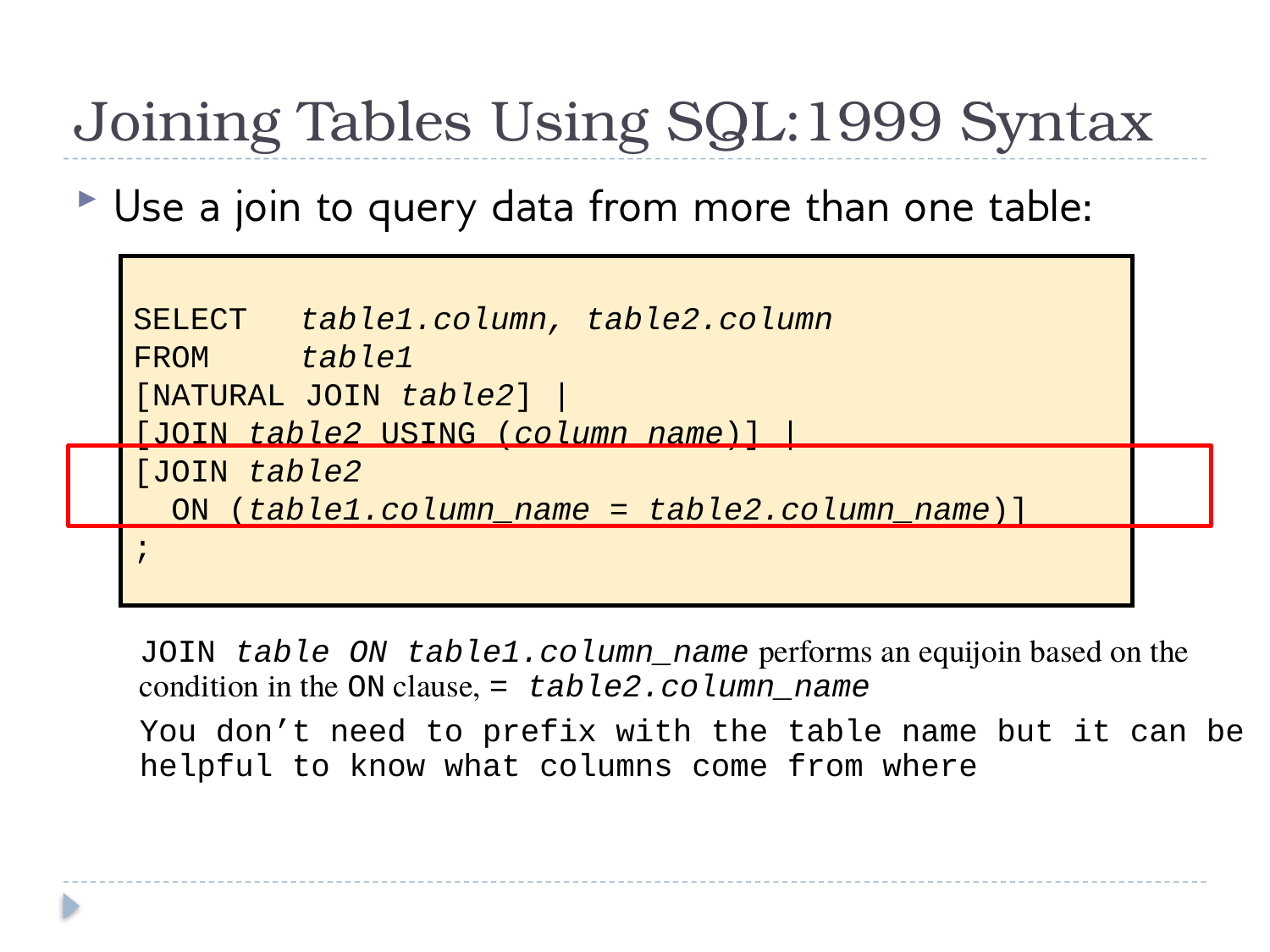

# Joining Tables Using SQL:1999 Syntax
Use a join to query data from more than one table:
SELECT	table1.column, table2.column
FROM	table1
[NATURAL JOIN table2] |
[JOIN table2 USING (column_name)] |
[JOIN table2
  ON (table1.column_name = table2.column_name)]
;

JOIN table ON table1.column_name performs an equijoin based on the condition in the ON clause, = table2.column_name
You don’t need to prefix with the table name but it can be helpful to know what columns come from where